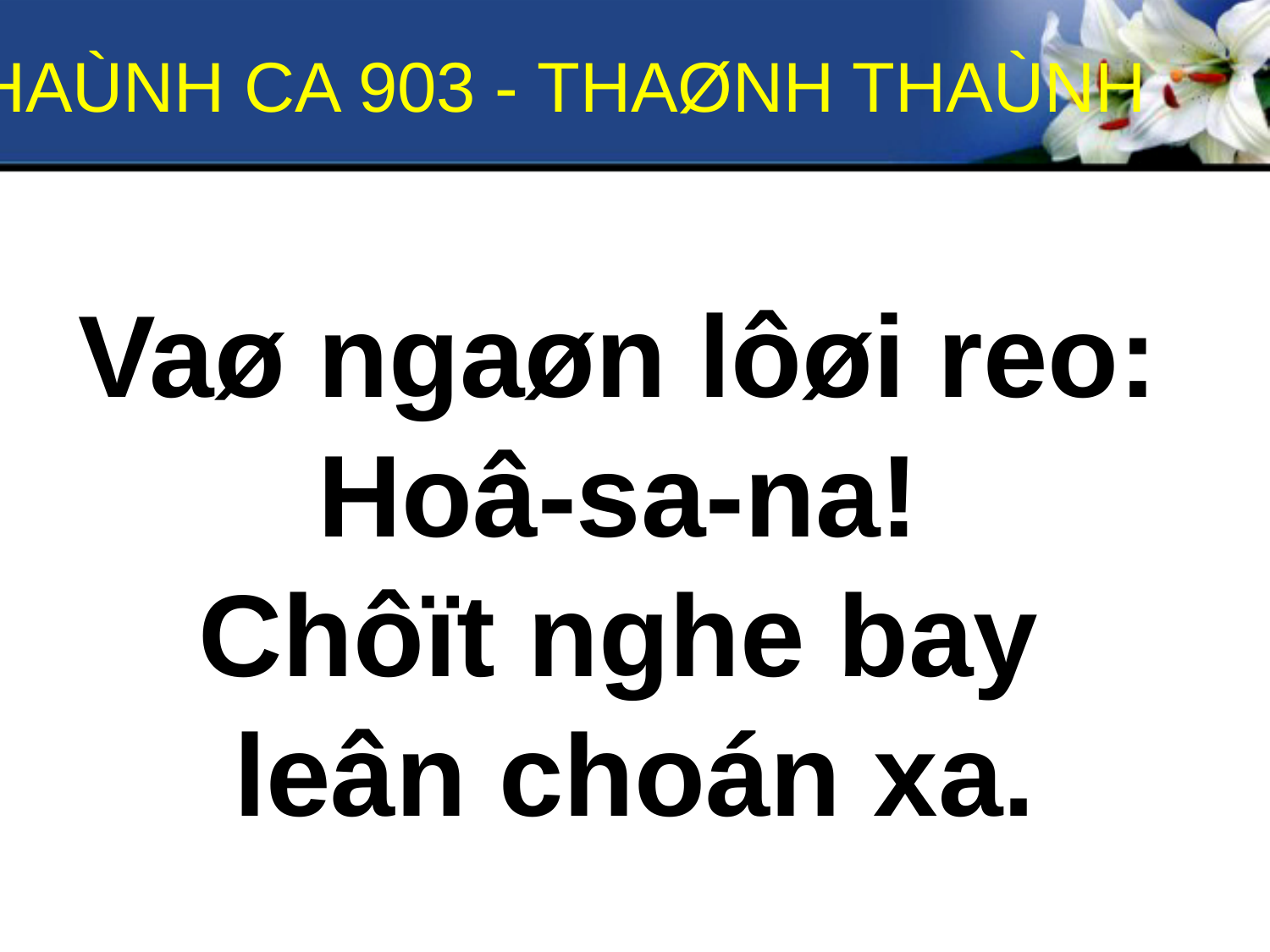

THAÙNH CA 903 - THAØNH THAÙNH
Vaø ngaøn lôøi reo:
Hoâ-sa-na!
Chôït nghe bay
leân choán xa.